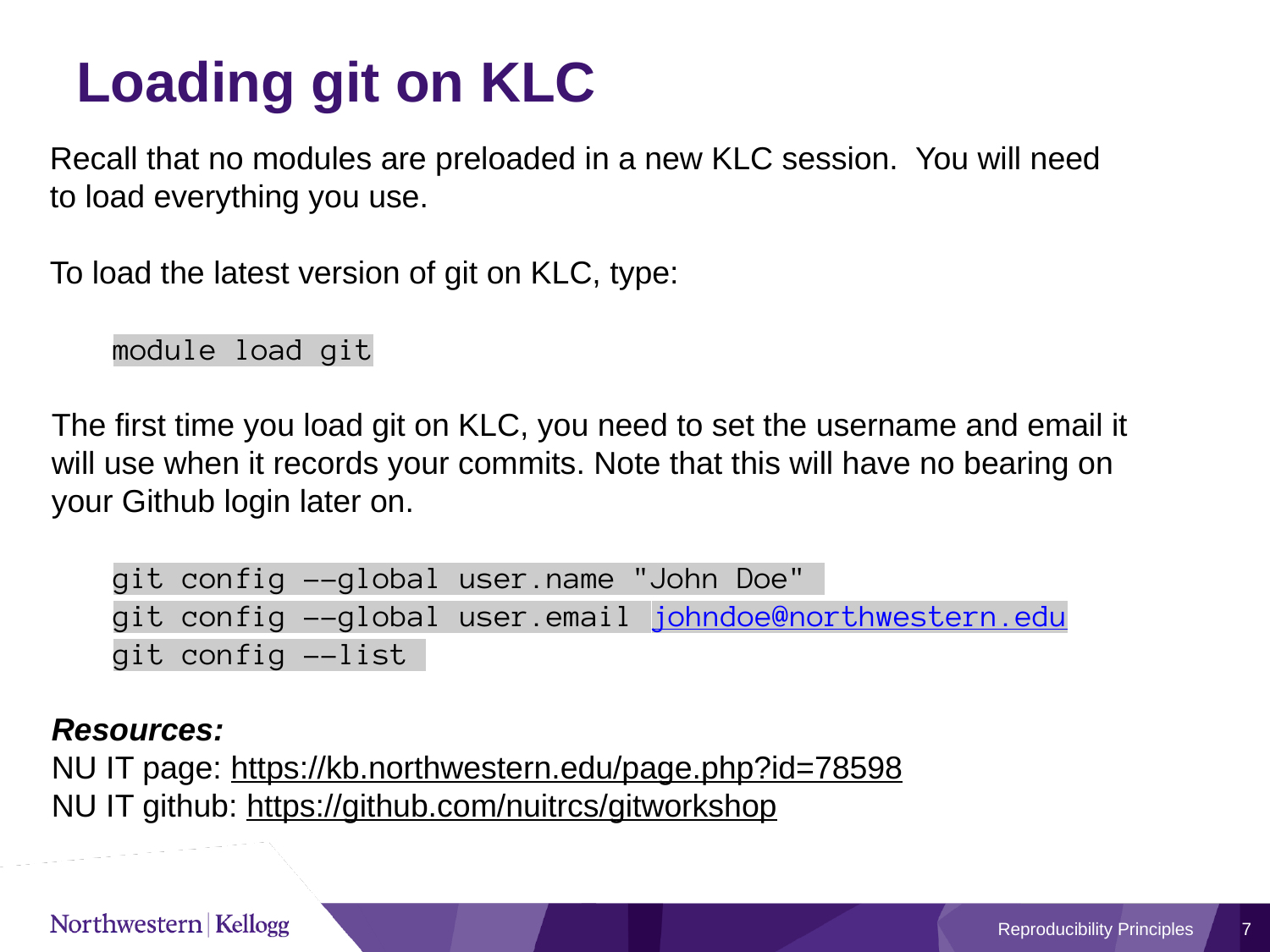

# Loading git on KLC
Recall that no modules are preloaded in a new KLC session.  You will need to load everything you use.

To load the latest version of git on KLC, type:

module load git

The first time you load git on KLC, you need to set the username and email it will use when it records your commits. Note that this will have no bearing on your Github login later on.

git config --global user.name "John Doe"
git config --global user.email johndoe@northwestern.edu
git config --list

Resources:
NU IT page: https://kb.northwestern.edu/page.php?id=78598
NU IT github: https://github.com/nuitrcs/gitworkshop

Reproducibility Principles
7